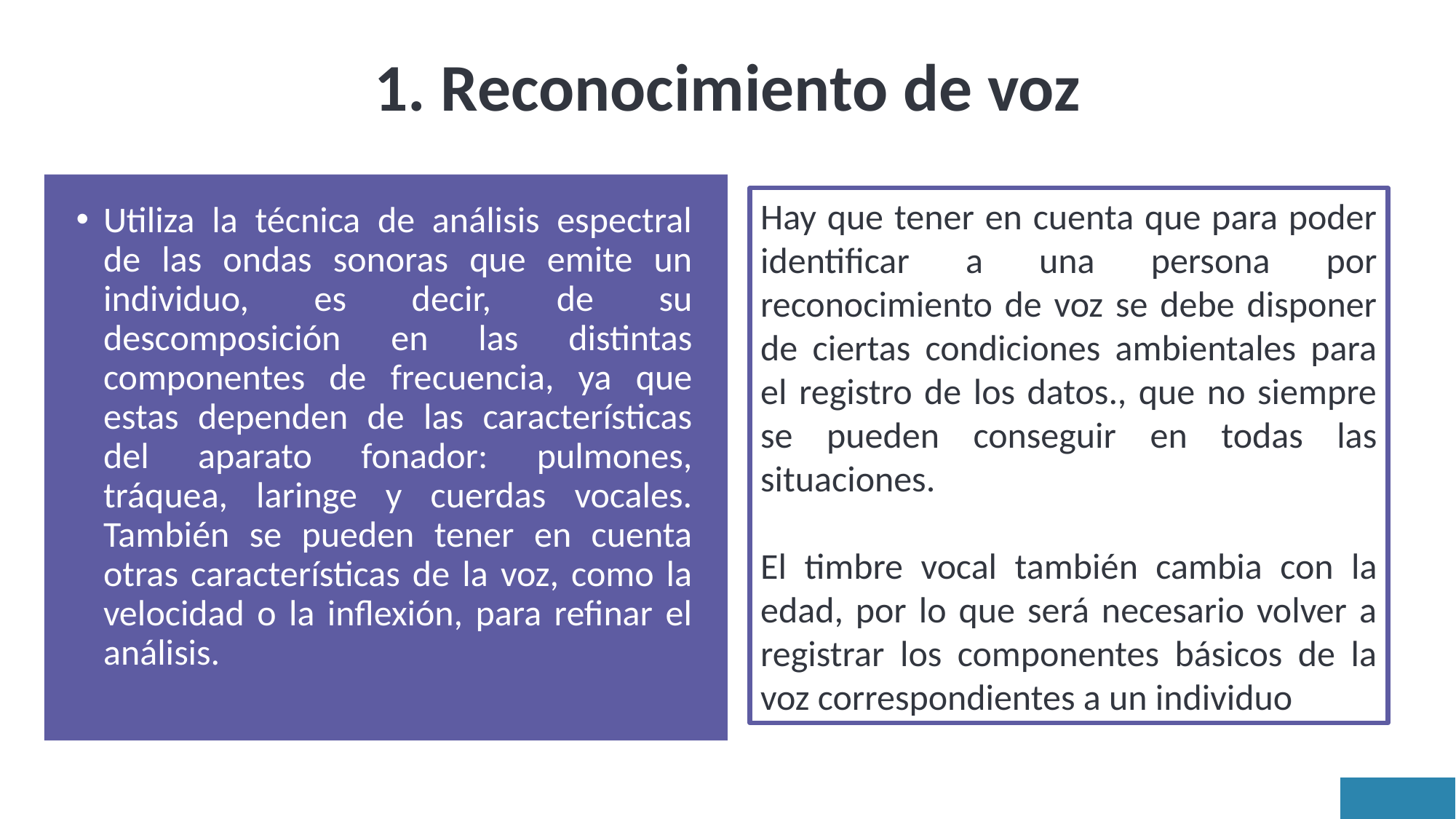

# 1. Reconocimiento de voz
Hay que tener en cuenta que para poder identificar a una persona por reconocimiento de voz se debe disponer de ciertas condiciones ambientales para el registro de los datos., que no siempre se pueden conseguir en todas las situaciones.

El timbre vocal también cambia con la edad, por lo que será necesario volver a registrar los componentes básicos de la voz correspondientes a un individuo
Utiliza la técnica de análisis espectral de las ondas sonoras que emite un individuo, es decir, de su descomposición en las distintas componentes de frecuencia, ya que estas dependen de las características del aparato fonador: pulmones, tráquea, laringe y cuerdas vocales. También se pueden tener en cuenta otras características de la voz, como la velocidad o la inflexión, para refinar el análisis.